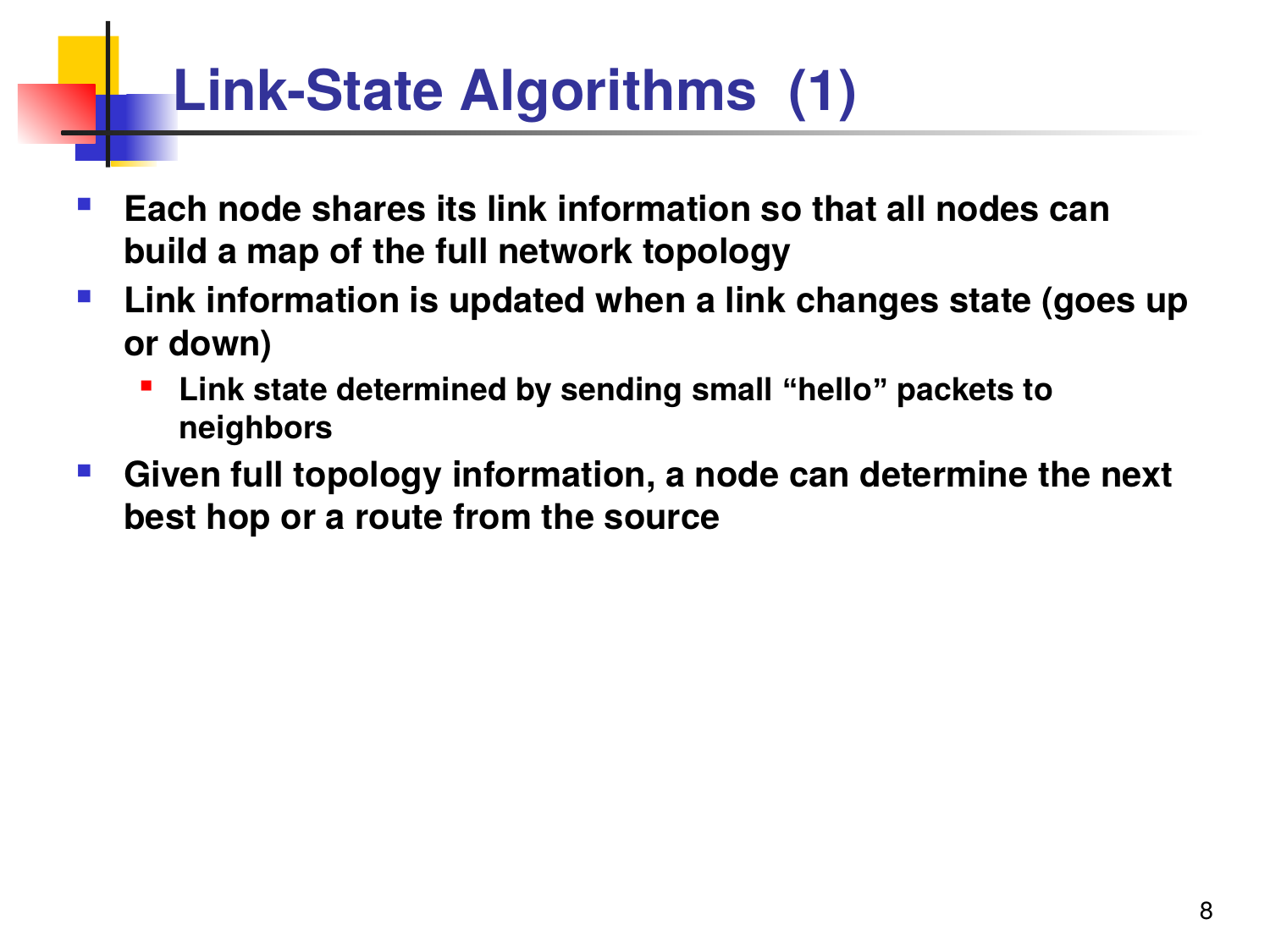

# Link-State Algorithms  (1)
Each node shares its link information so that all nodes can build a map of the full network topology
Link information is updated when a link changes state (goes up or down)
Link state determined by sending small “hello” packets to neighbors
Given full topology information, a node can determine the next best hop or a route from the source
8